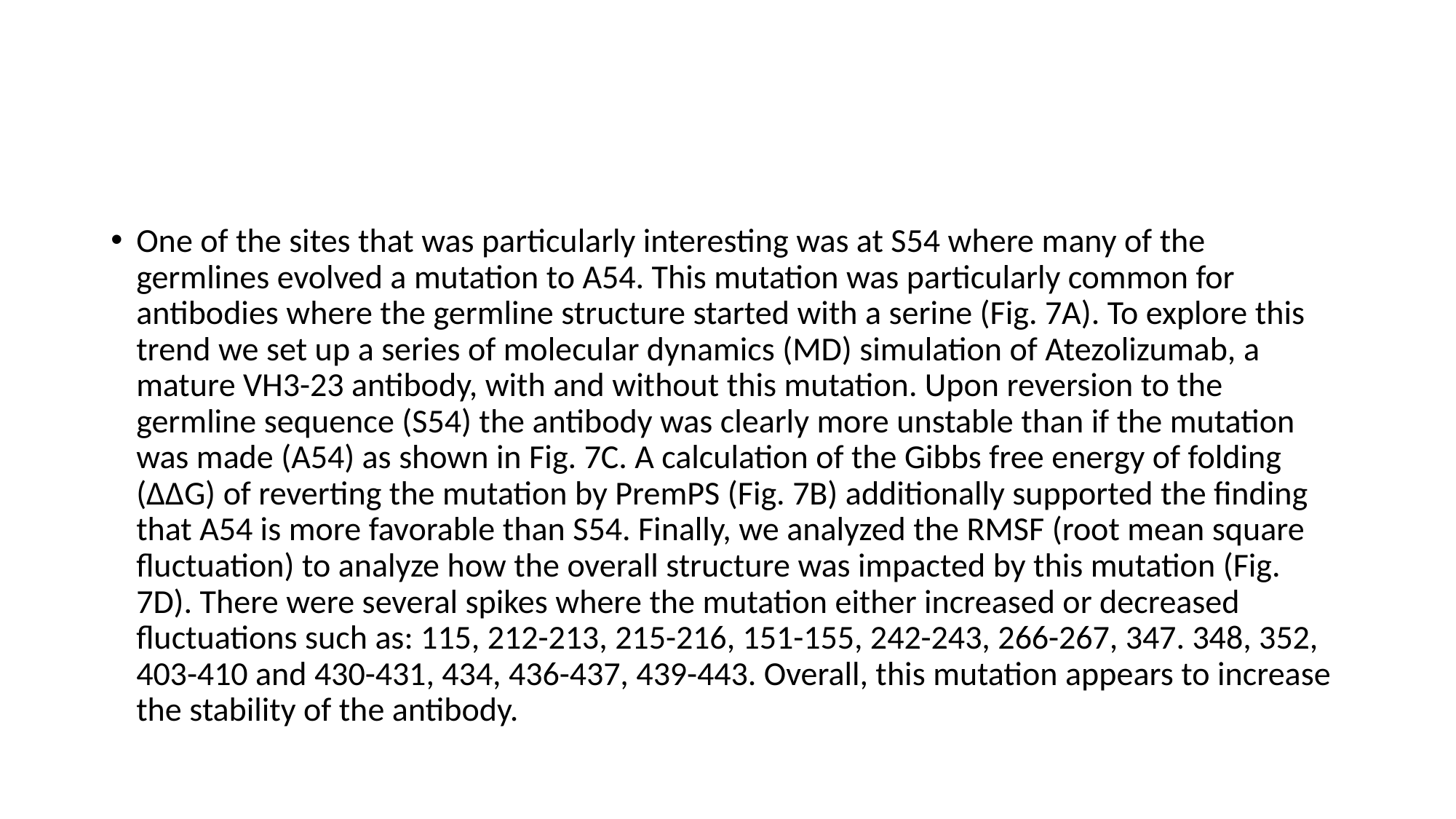

#
One of the sites that was particularly interesting was at S54 where many of the germlines evolved a mutation to A54. This mutation was particularly common for antibodies where the germline structure started with a serine (Fig. 7A). To explore this trend we set up a series of molecular dynamics (MD) simulation of Atezolizumab, a mature VH3-23 antibody, with and without this mutation. Upon reversion to the germline sequence (S54) the antibody was clearly more unstable than if the mutation was made (A54) as shown in Fig. 7C. A calculation of the Gibbs free energy of folding (ΔΔG) of reverting the mutation by PremPS (Fig. 7B) additionally supported the finding that A54 is more favorable than S54. Finally, we analyzed the RMSF (root mean square fluctuation) to analyze how the overall structure was impacted by this mutation (Fig. 7D). There were several spikes where the mutation either increased or decreased fluctuations such as: 115, 212-213, 215-216, 151-155, 242-243, 266-267, 347. 348, 352, 403-410 and 430-431, 434, 436-437, 439-443. Overall, this mutation appears to increase the stability of the antibody.